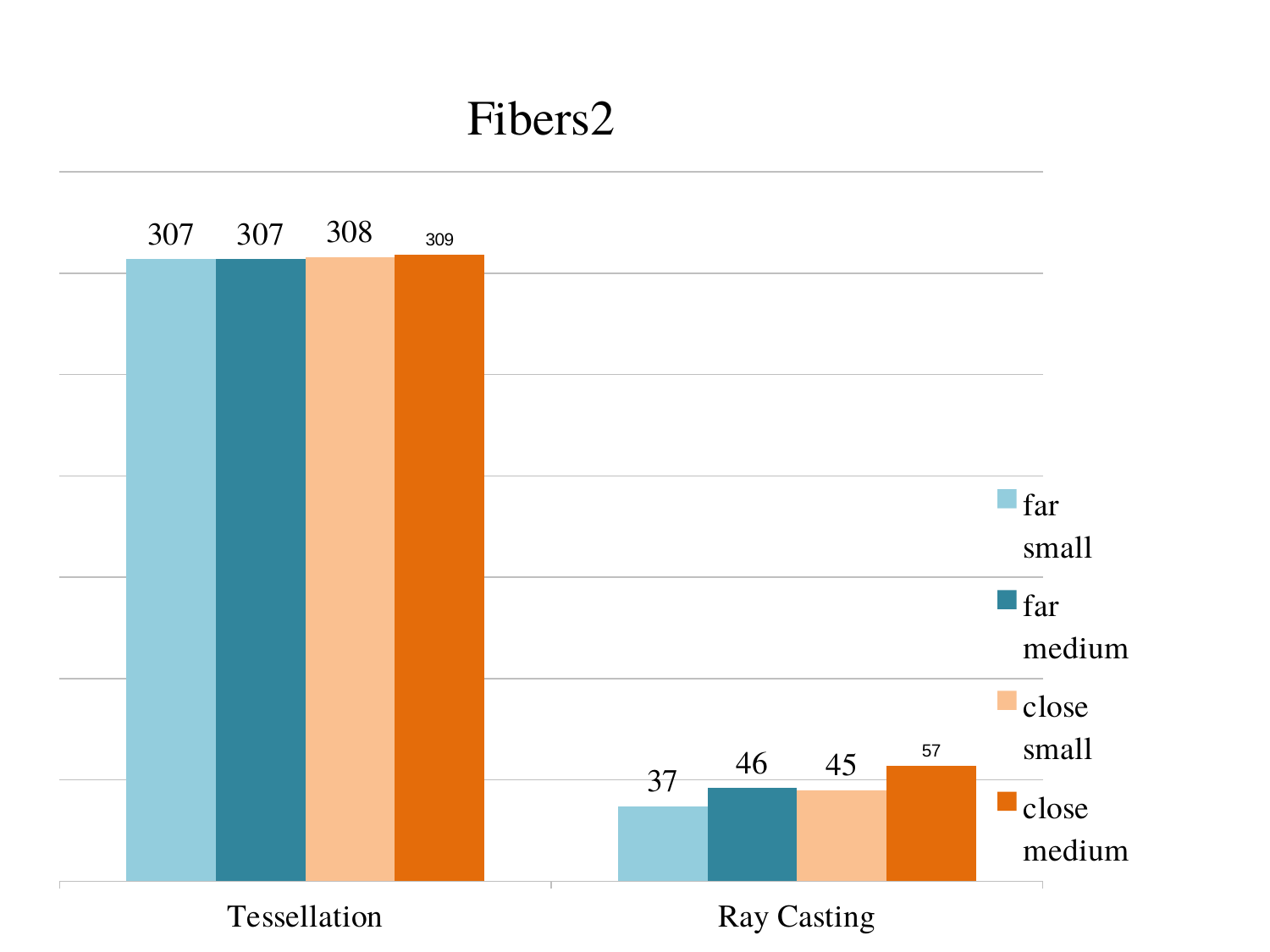

# Fibers2

### Chart

| Category | far small | far medium | close small | close medium |
|---|---|---|---|---|
| Tessellation | 307.0 | 307.0 | 308.0 | 309.0 |
| Ray Casting | 37.0 | 46.0 | 45.0 | 57.0 |